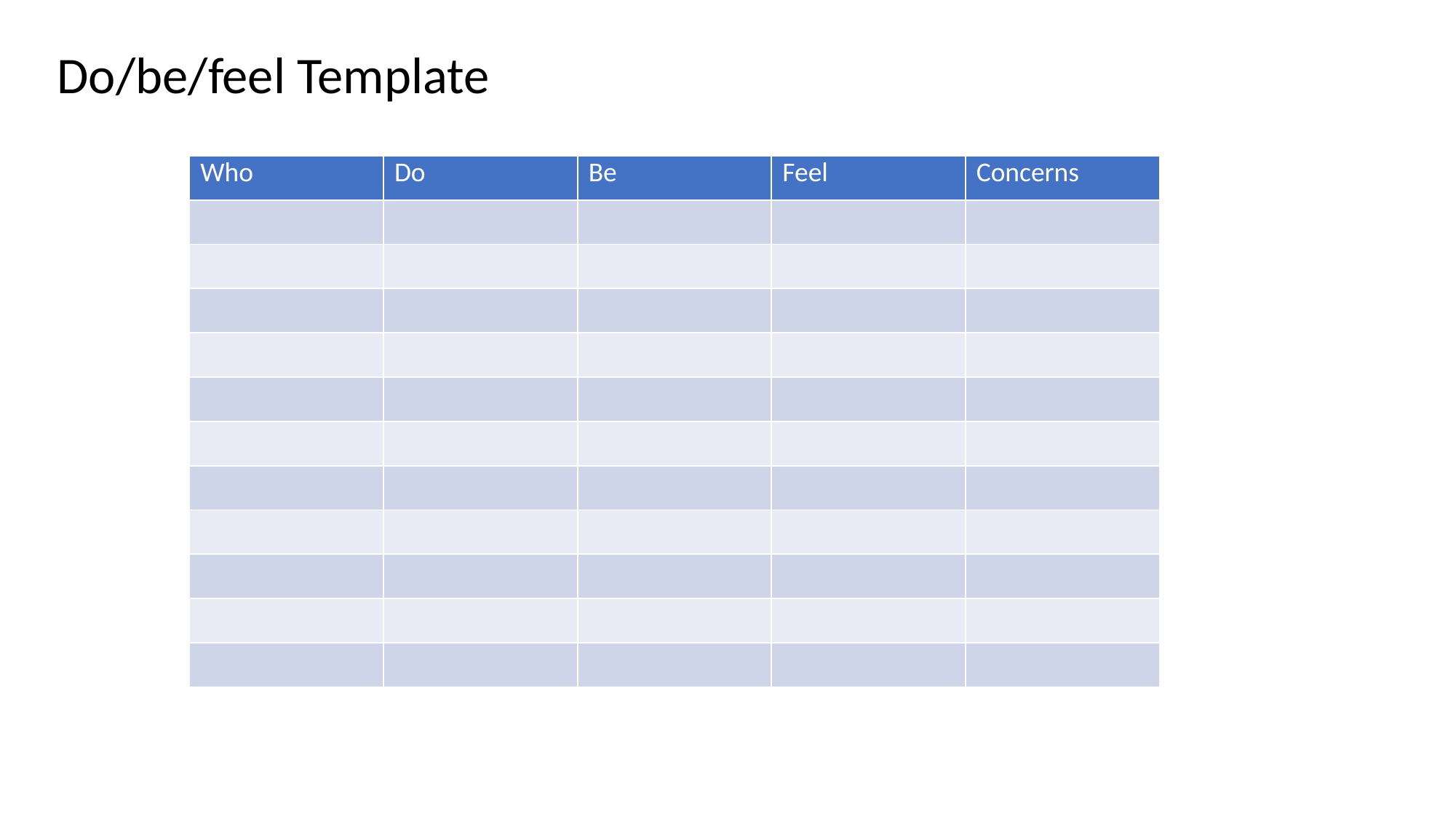

# Do/be/feel Template
| Who | Do | Be | Feel | Concerns |
| --- | --- | --- | --- | --- |
|  |  |  |  |  |
|  |  |  |  |  |
|  |  |  |  |  |
|  |  |  |  |  |
|  |  |  |  |  |
|  |  |  |  |  |
|  |  |  |  |  |
|  |  |  |  |  |
|  |  |  |  |  |
|  |  |  |  |  |
|  |  |  |  |  |